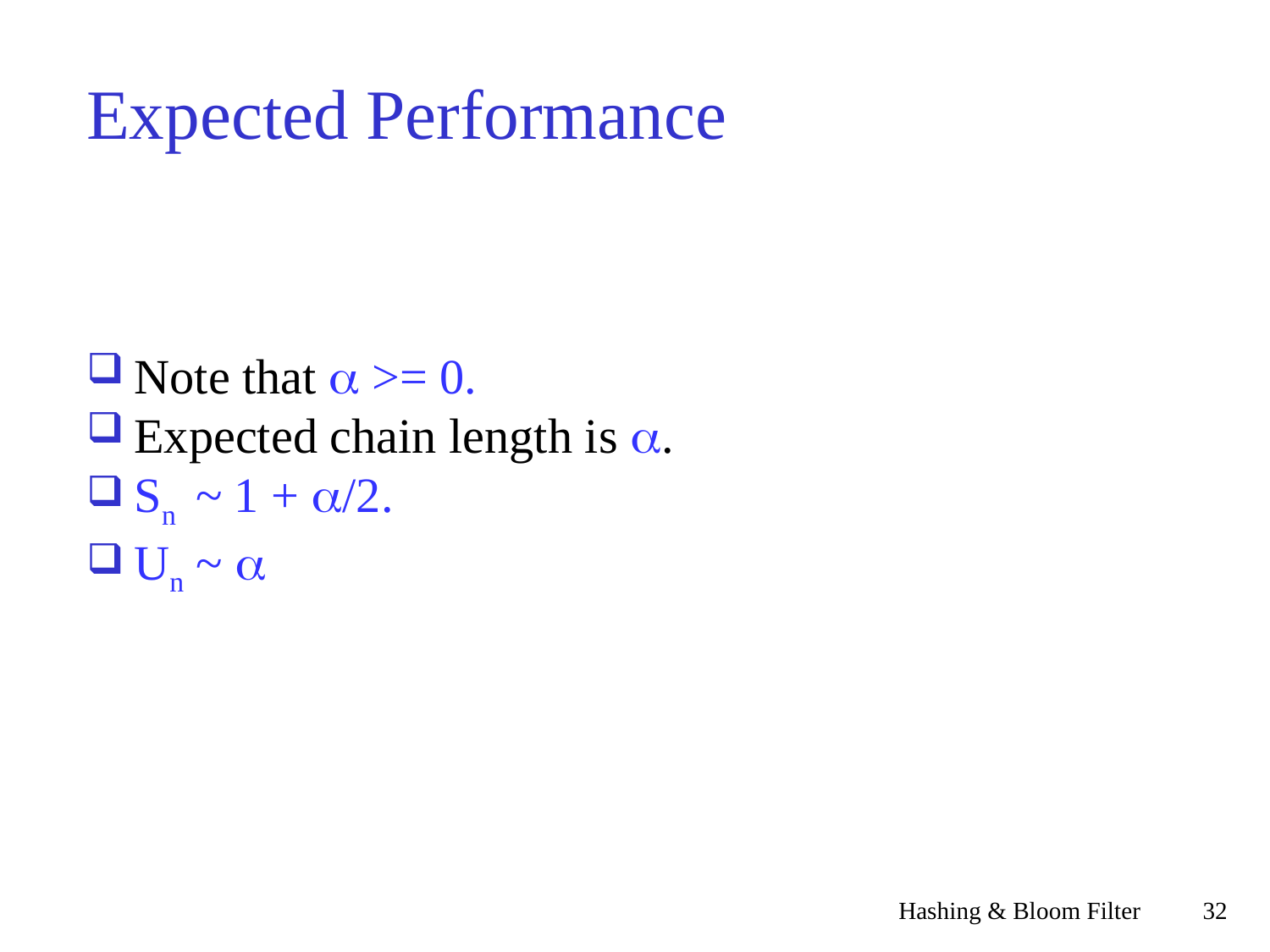

Expected Performance
Note that α >= 0.
Expected chain length is α.
Sn  ~ 1 + α/2.
Un ~ α

Hashing & Bloom Filter
32